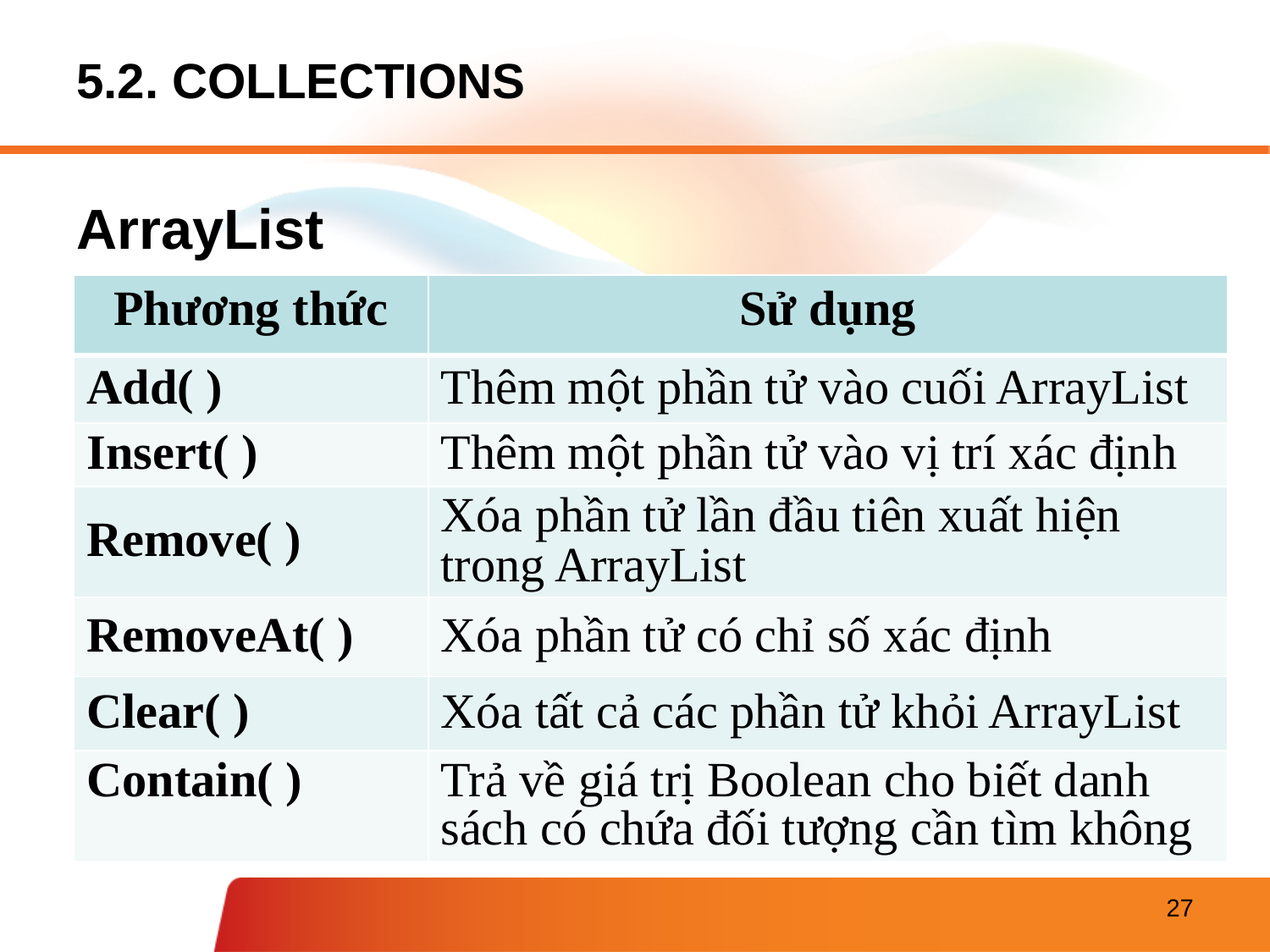

# 5.2. COLLECTIONS
ArrayList

| Phương thức | Sử dụng |
| --- | --- |
| Add( ) | Thêm một phần tử vào cuối ArrayList |
| Insert( ) | Thêm một phần tử vào vị trí xác định |
| Remove( ) | Xóa phần tử lần đầu tiên xuất hiện trong ArrayList |
| RemoveAt( ) | Xóa phần tử có chỉ số xác định |
| Clear( ) | Xóa tất cả các phần tử khỏi ArrayList |
| Contain( ) | Trả về giá trị Boolean cho biết danh sách có chứa đối tượng cần tìm không |
27